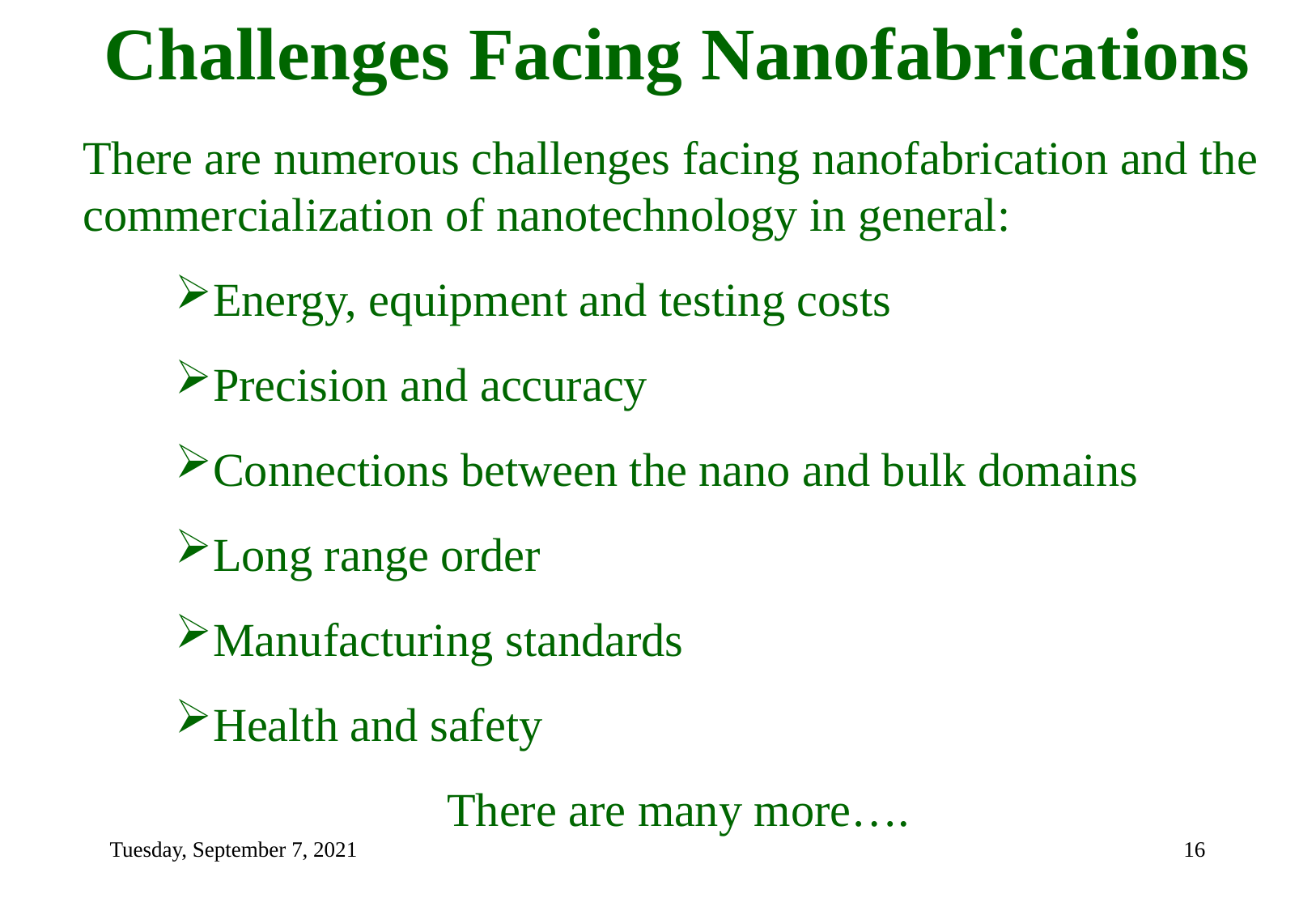

Challenges Facing Nanofabrications

There are numerous challenges facing nanofabrication and the commercialization of nanotechnology in general:
Energy, equipment and testing costs
Precision and accuracy
Connections between the nano and bulk domains
Long range order
Manufacturing standards
Health and safety
			There are many more….
Tuesday, September 7, 2021
16